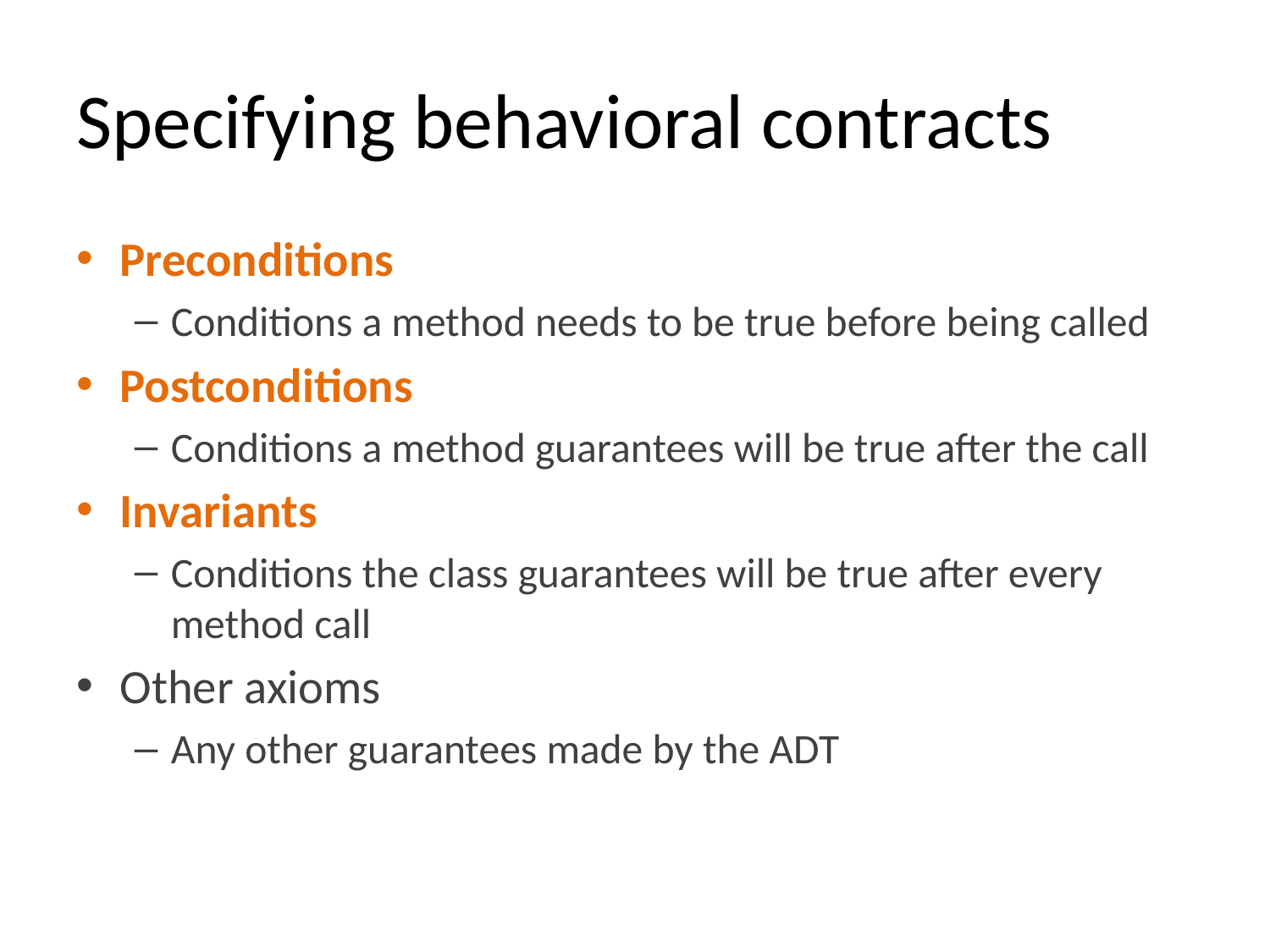

# Specifying behavioral contracts
Preconditions
Conditions a method needs to be true before being called
Postconditions
Conditions a method guarantees will be true after the call
Invariants
Conditions the class guarantees will be true after every method call
Other axioms
Any other guarantees made by the ADT